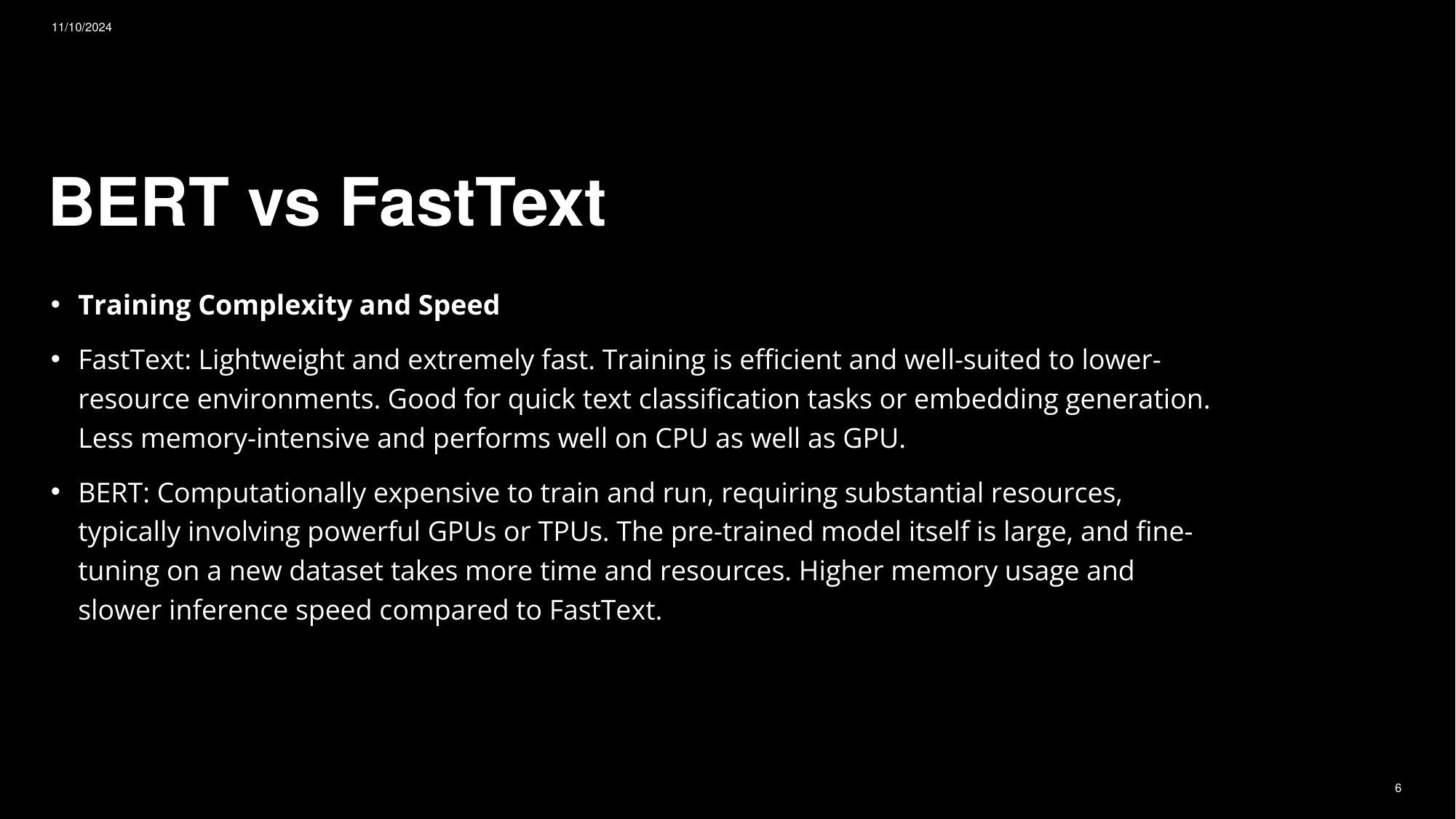

11/10/2024
# BERT vs FastText
Training Complexity and Speed
FastText: Lightweight and extremely fast. Training is efficient and well-suited to lower-resource environments. Good for quick text classification tasks or embedding generation. Less memory-intensive and performs well on CPU as well as GPU.
BERT: Computationally expensive to train and run, requiring substantial resources, typically involving powerful GPUs or TPUs. The pre-trained model itself is large, and fine-tuning on a new dataset takes more time and resources. Higher memory usage and slower inference speed compared to FastText.

6